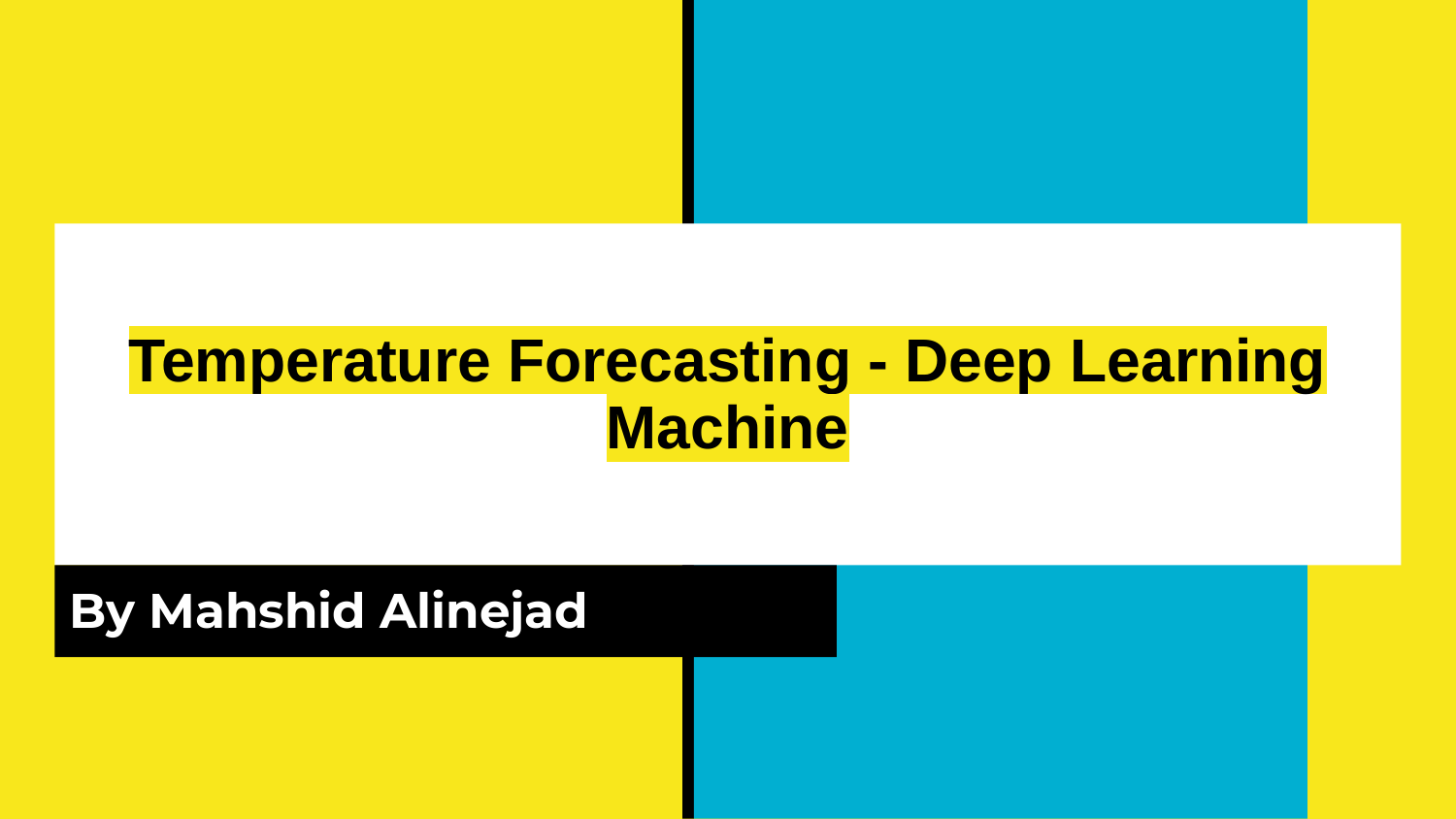

# Temperature Forecasting - Deep Learning Machine
By Mahshid Alinejad